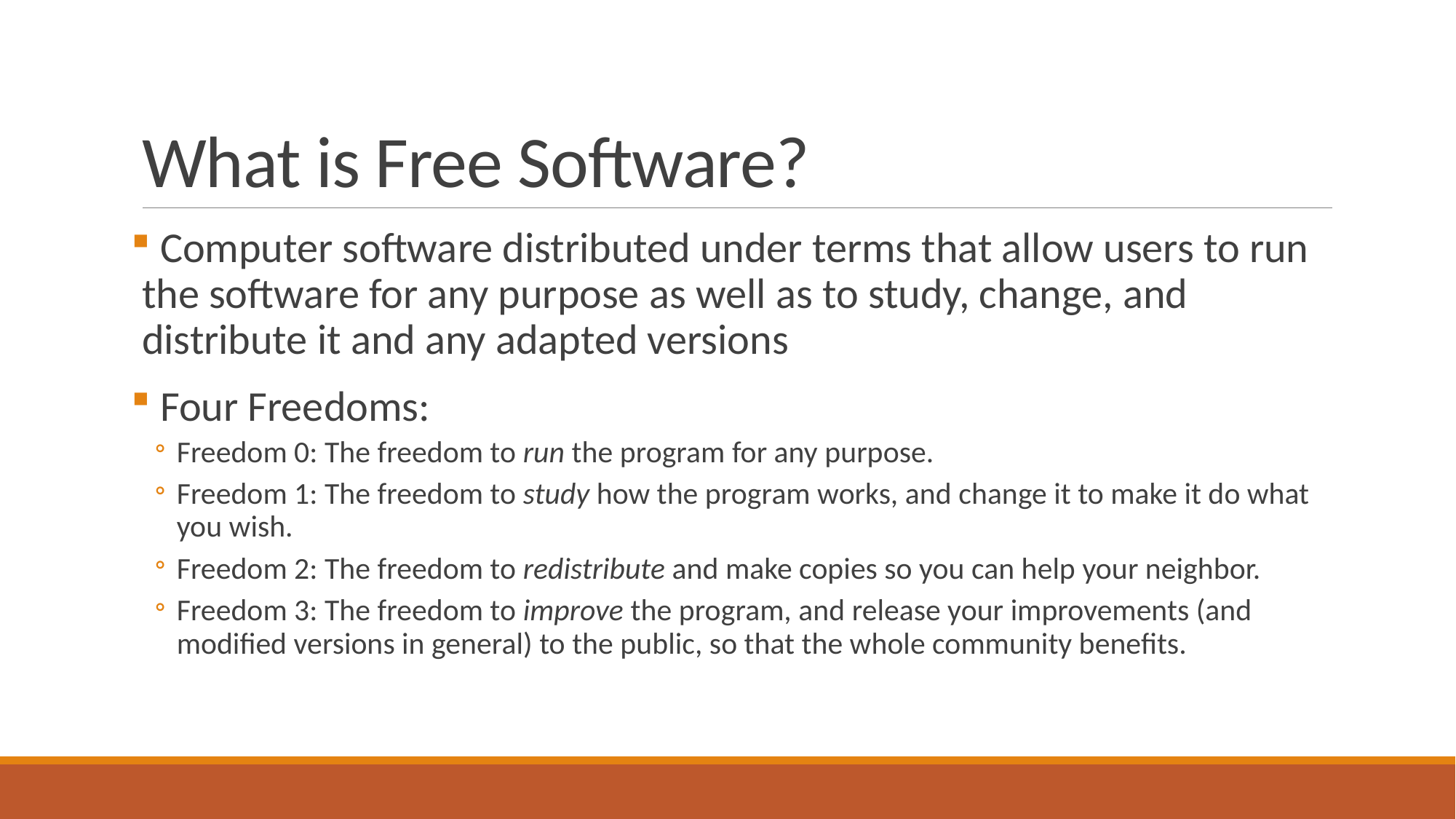

# What is Free Software?
 Computer software distributed under terms that allow users to run the software for any purpose as well as to study, change, and distribute it and any adapted versions
 Four Freedoms:
Freedom 0: The freedom to run the program for any purpose.
Freedom 1: The freedom to study how the program works, and change it to make it do what you wish.
Freedom 2: The freedom to redistribute and make copies so you can help your neighbor.
Freedom 3: The freedom to improve the program, and release your improvements (and modified versions in general) to the public, so that the whole community benefits.